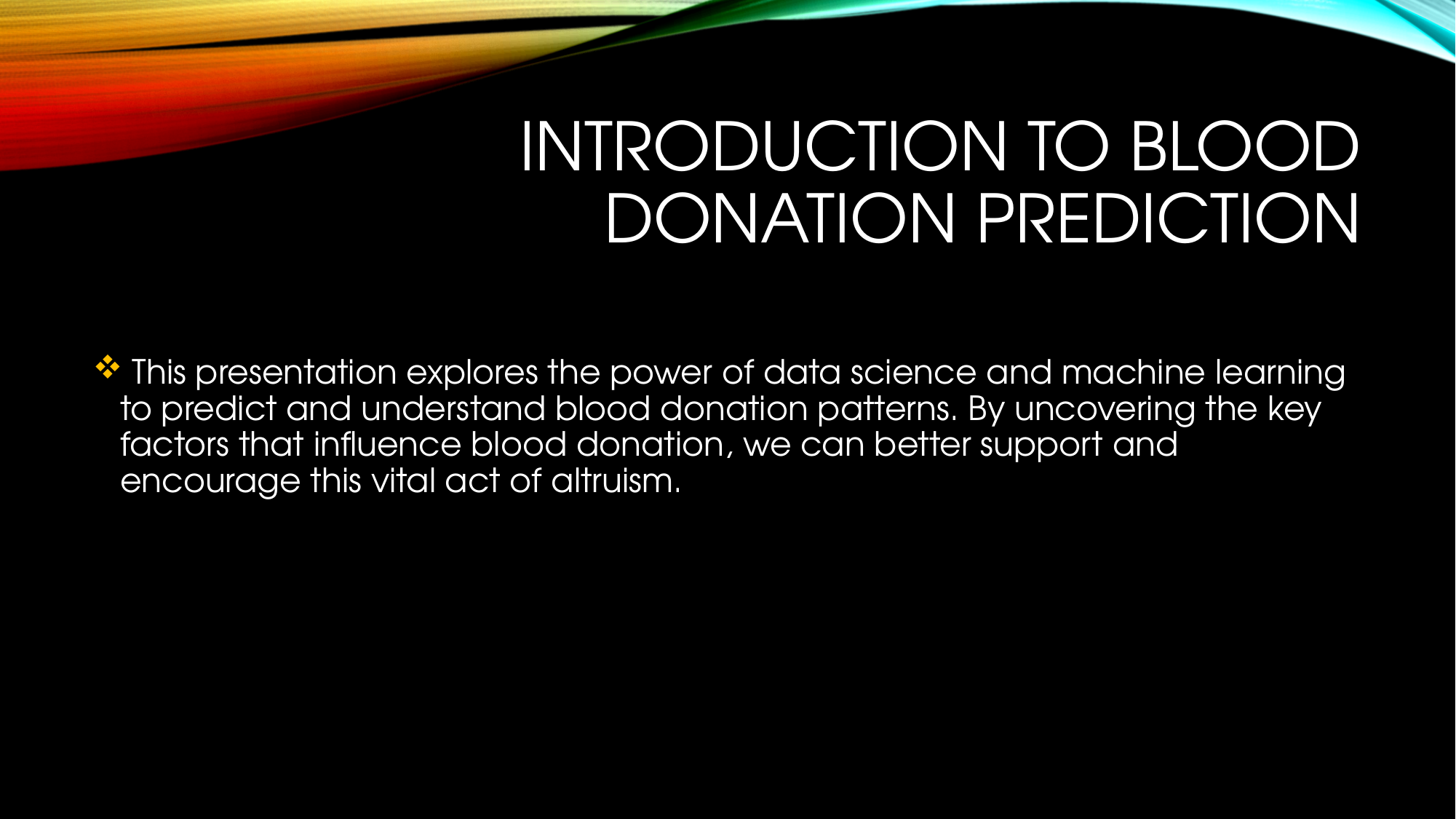

# INTRODUCTION TO BLOOD DONATION PREDICTION
 This presentation explores the power of data science and machine learning to predict and understand blood donation patterns. By uncovering the key factors that influence blood donation, we can better support and encourage this vital act of altruism.